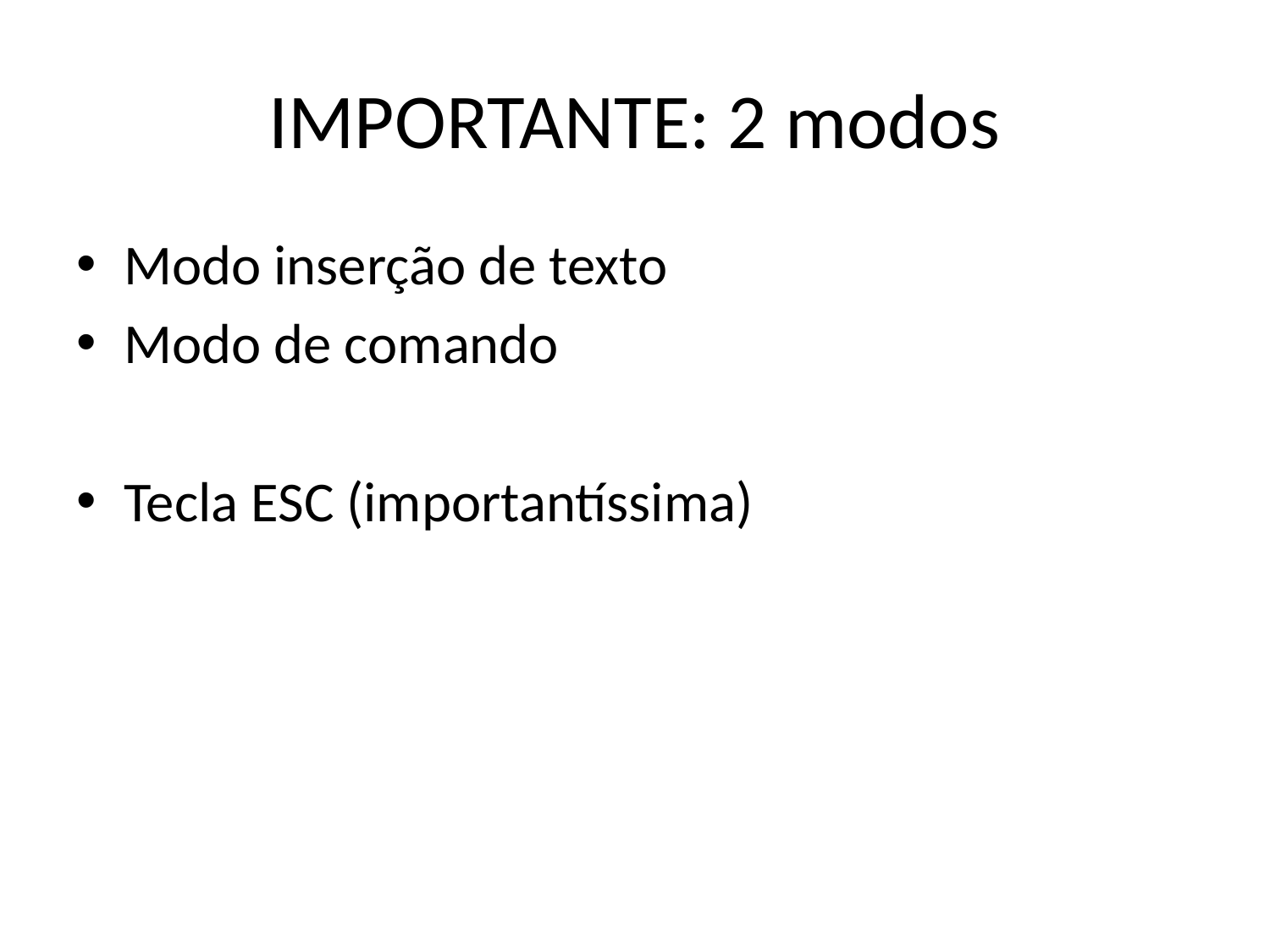

# IMPORTANTE: 2 modos
Modo inserção de texto
Modo de comando

Tecla ESC (importantíssima)